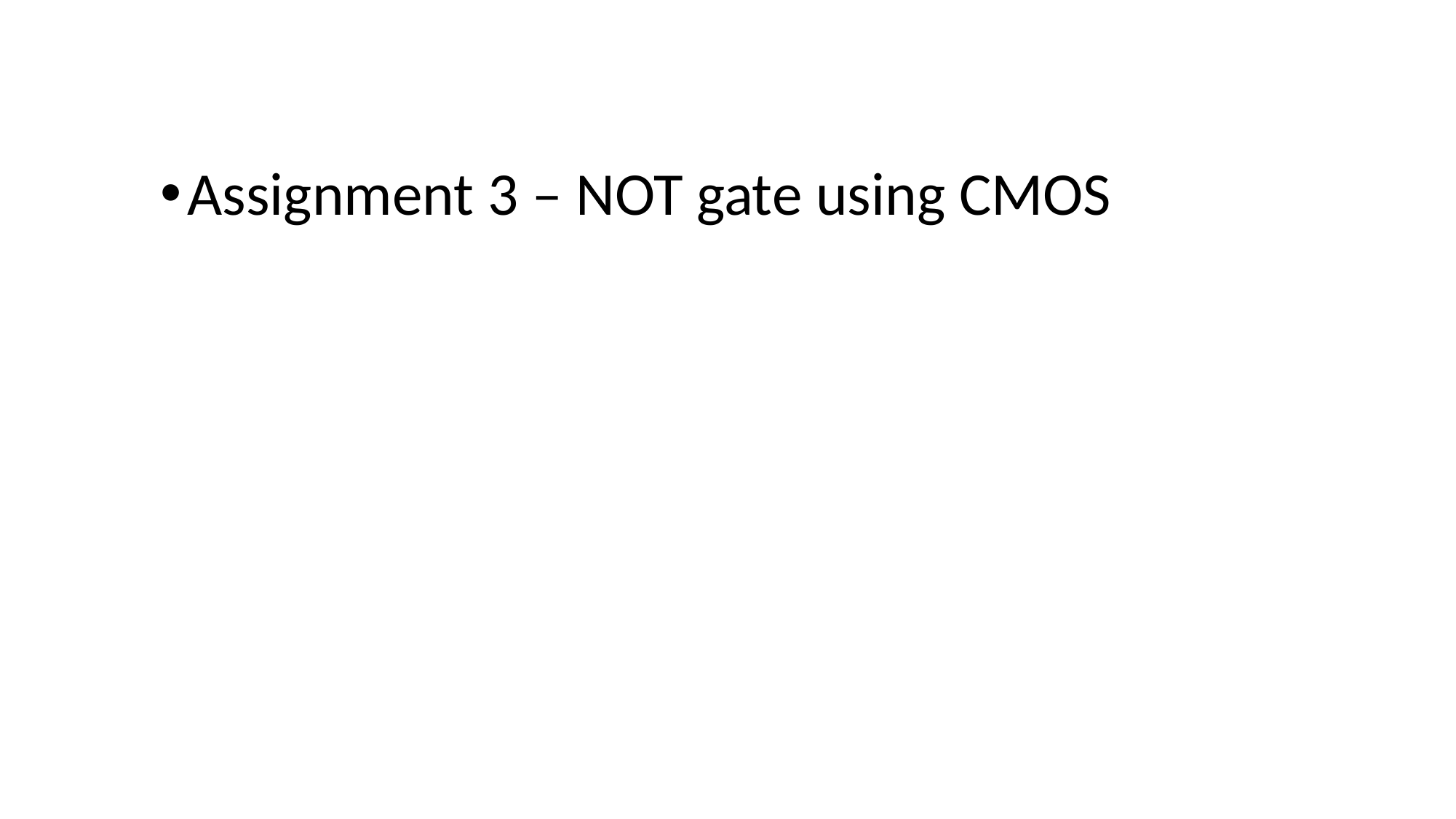

Assignment 3 – NOT gate using CMOS